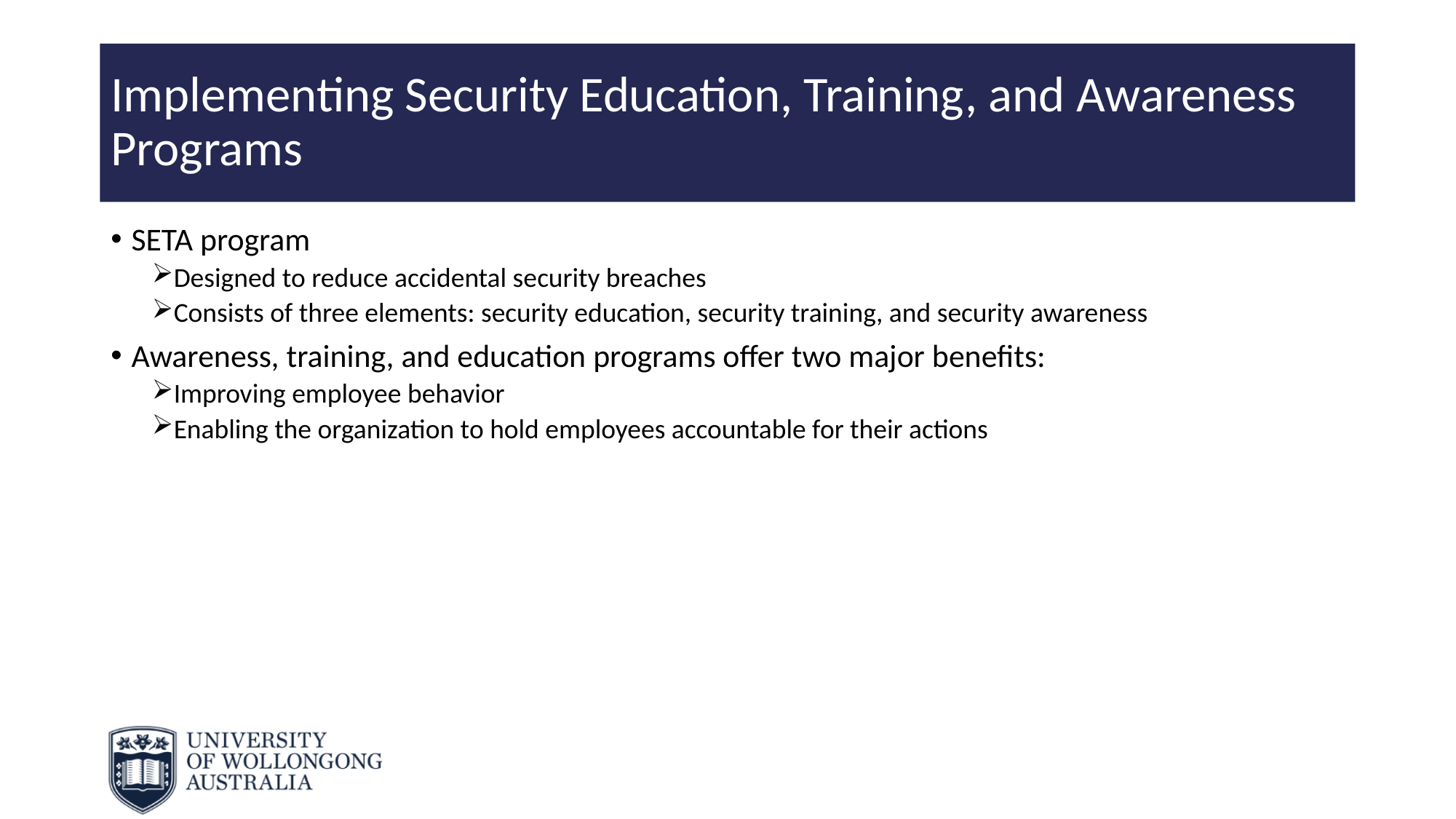

# Implementing Security Education, Training, and Awareness Programs
SETA program
Designed to reduce accidental security breaches
Consists of three elements: security education, security training, and security awareness
Awareness, training, and education programs offer two major benefits:
Improving employee behavior
Enabling the organization to hold employees accountable for their actions